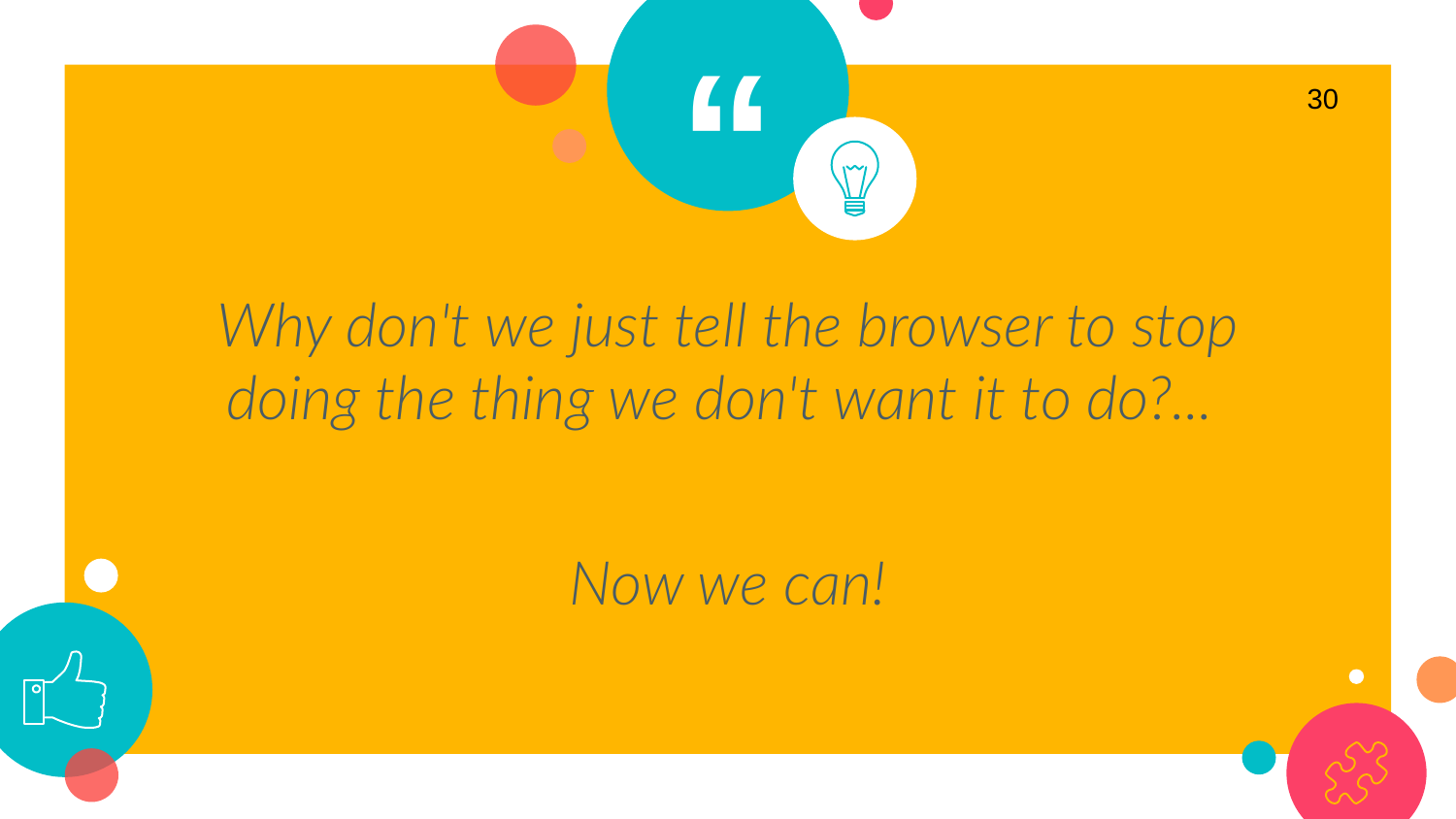

30
Why don't we just tell the browser to stop doing the thing we don't want it to do?...

Now we can!